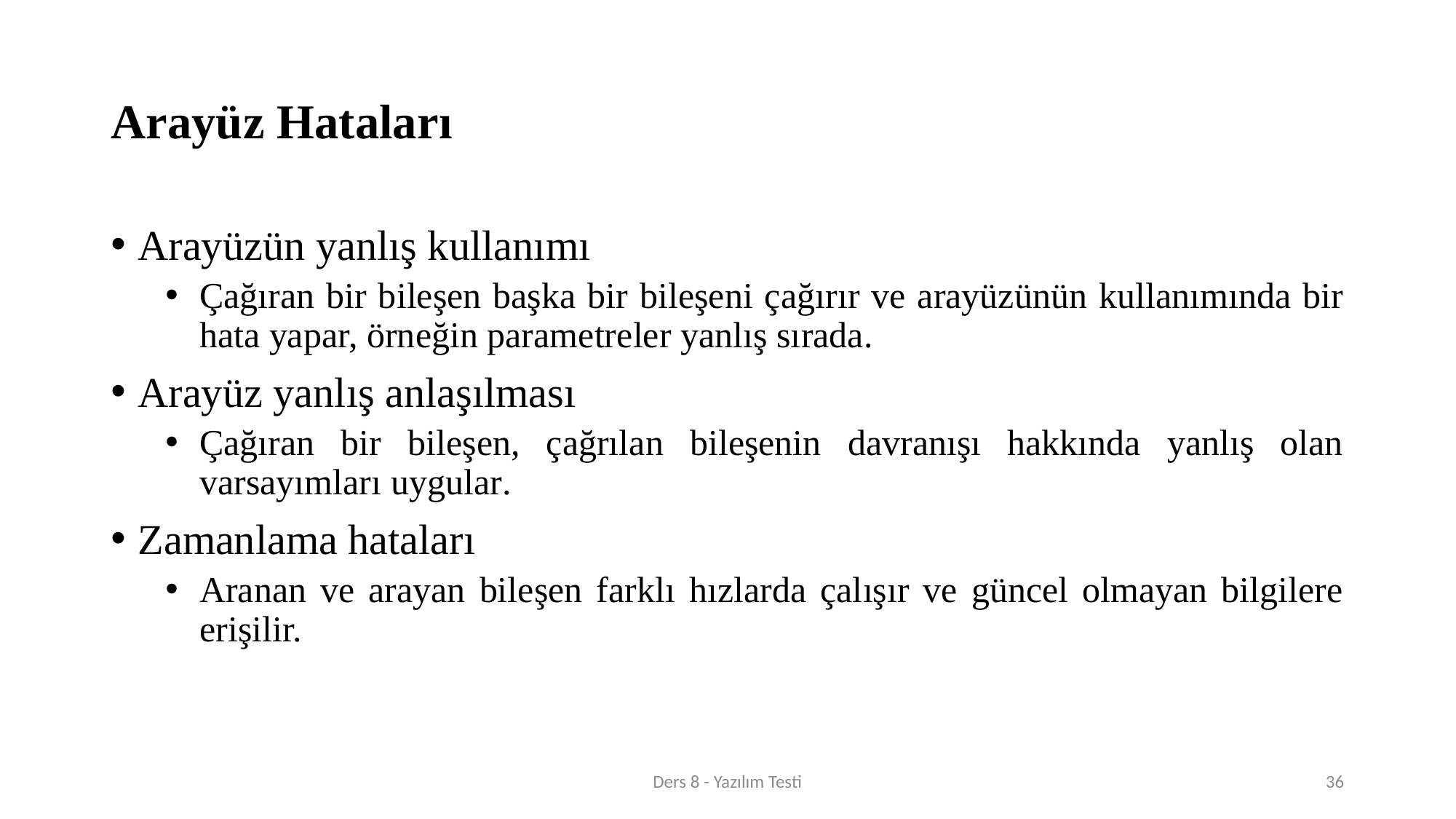

# Arayüz Hataları
Arayüzün yanlış kullanımı
Çağıran bir bileşen başka bir bileşeni çağırır ve arayüzünün kullanımında bir hata yapar, örneğin parametreler yanlış sırada.
Arayüz yanlış anlaşılması
Çağıran bir bileşen, çağrılan bileşenin davranışı hakkında yanlış olan varsayımları uygular.
Zamanlama hataları
Aranan ve arayan bileşen farklı hızlarda çalışır ve güncel olmayan bilgilere erişilir.
Ders 8 - Yazılım Testi
36